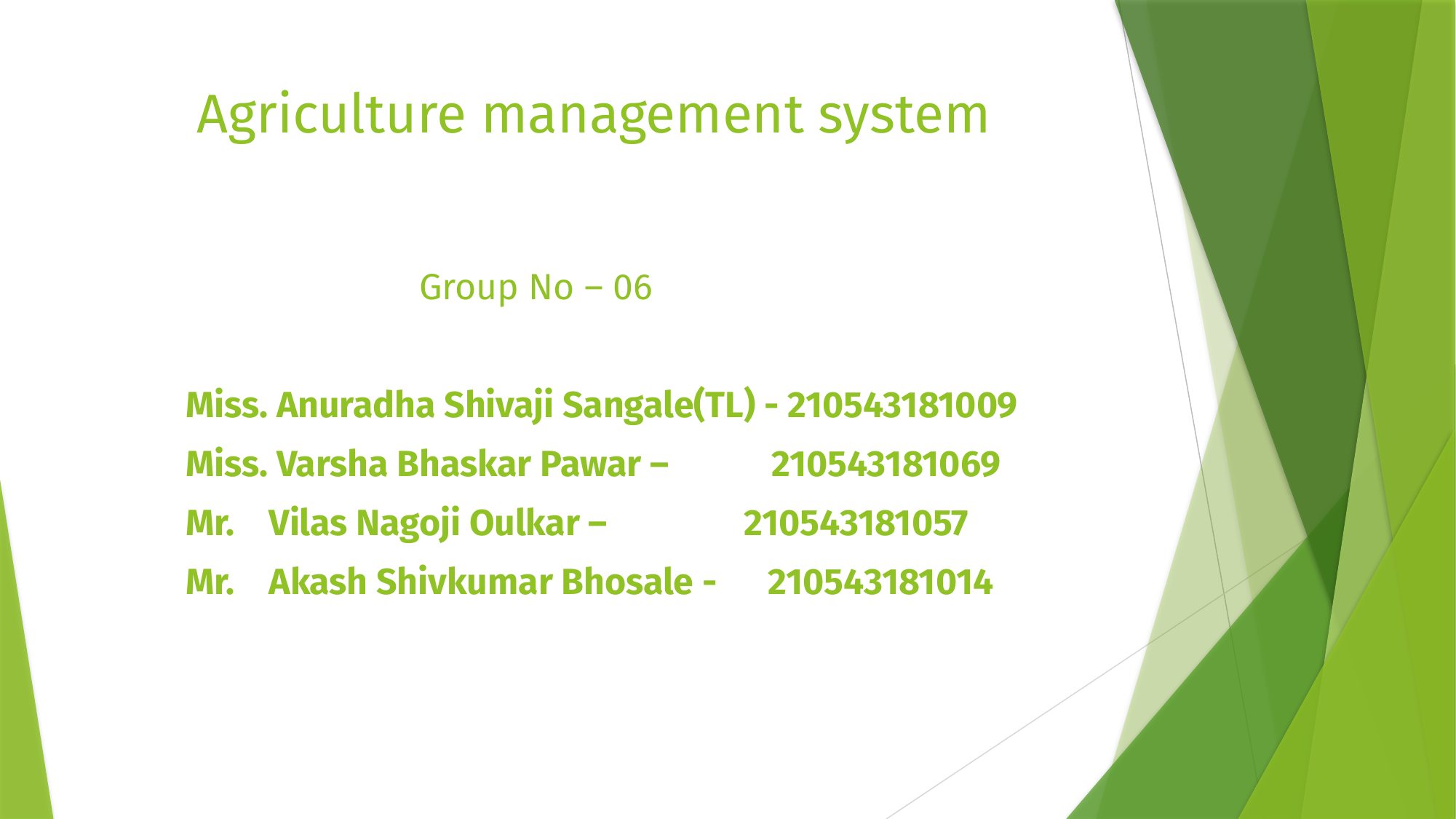

# Agriculture management system
                                  Group No – 06

           Miss. Anuradha Shivaji Sangale(TL) - 210543181009
           Miss. Varsha Bhaskar Pawar –            210543181069
           Mr.    Vilas Nagoji Oulkar –                210543181057
           Mr.    Akash Shivkumar Bhosale -      210543181014